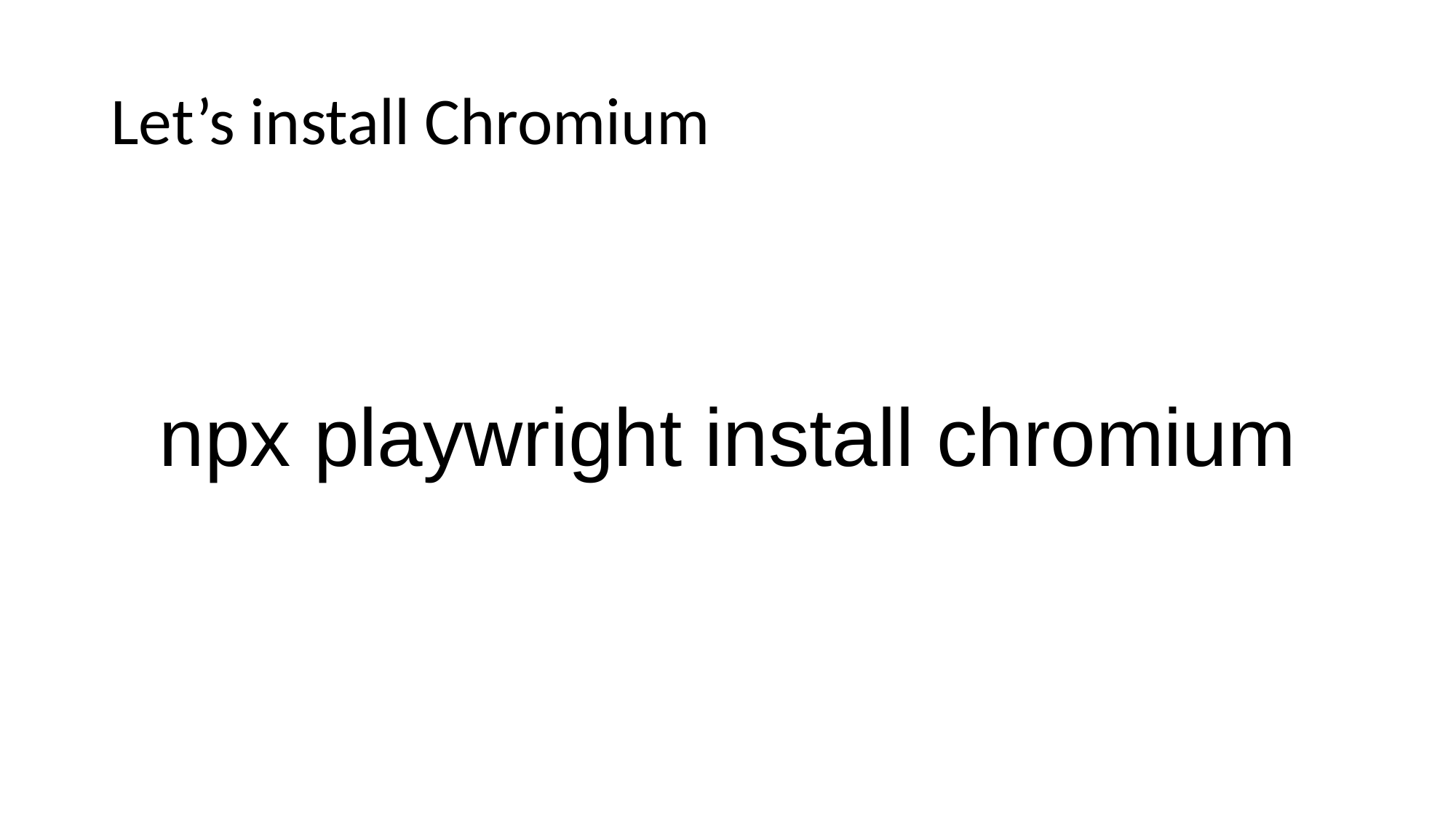

# Let’s install Chromium
npx playwright install chromium